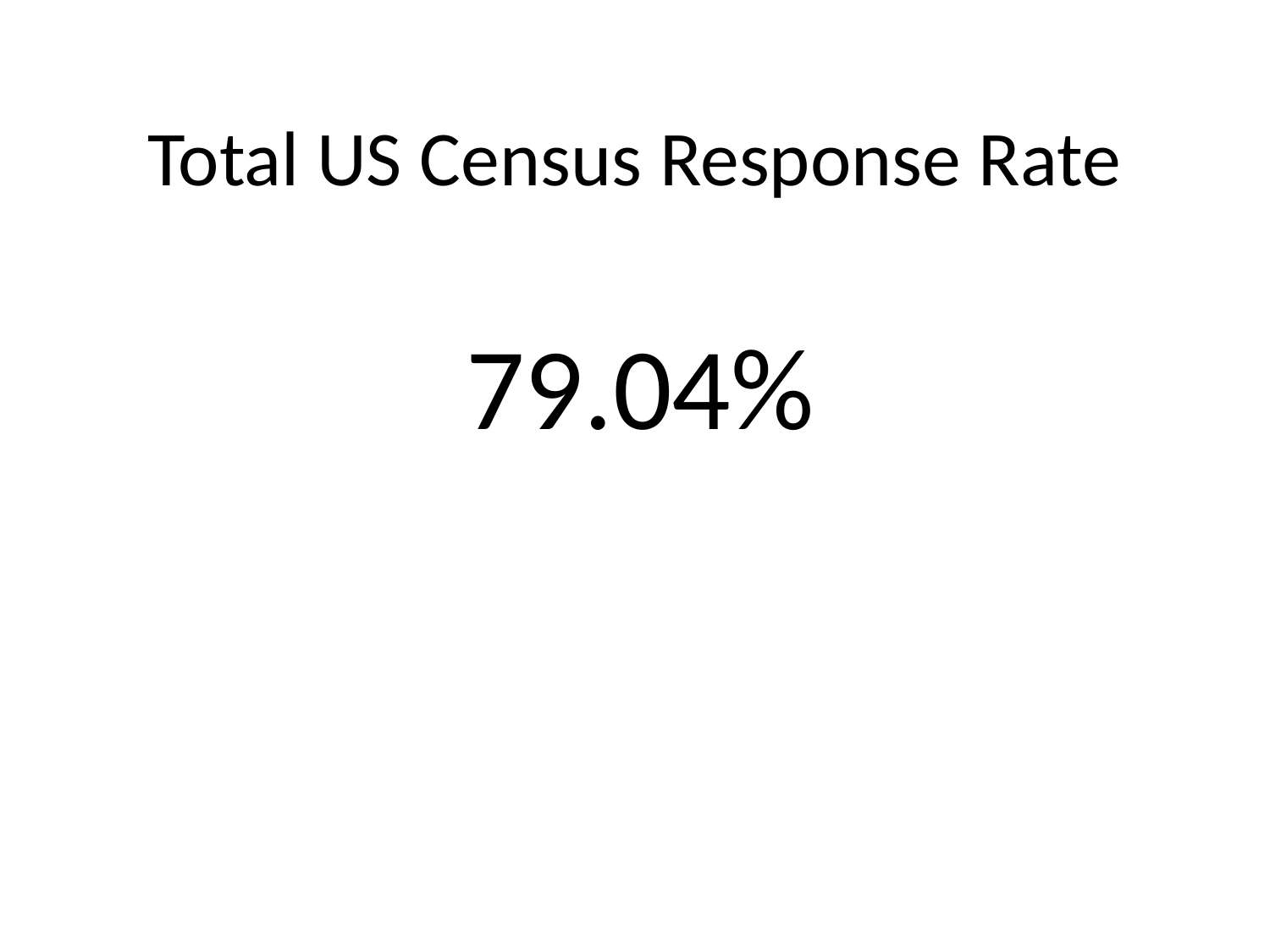

# Total US Census Response Rate
79.04%